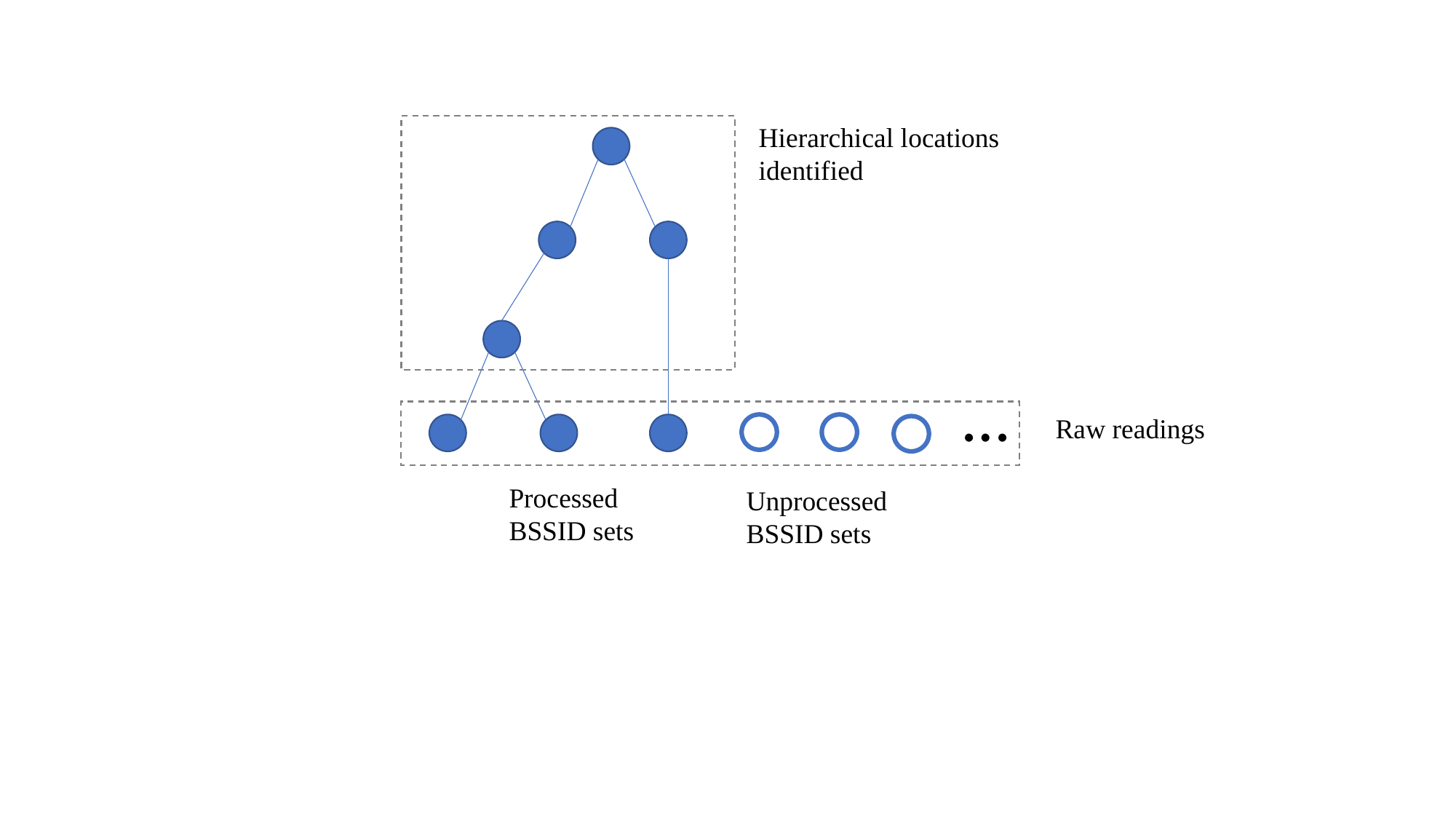

Hierarchical locations
identified

…

Raw readings

Processed
BSSID sets
Unprocessed
BSSID sets